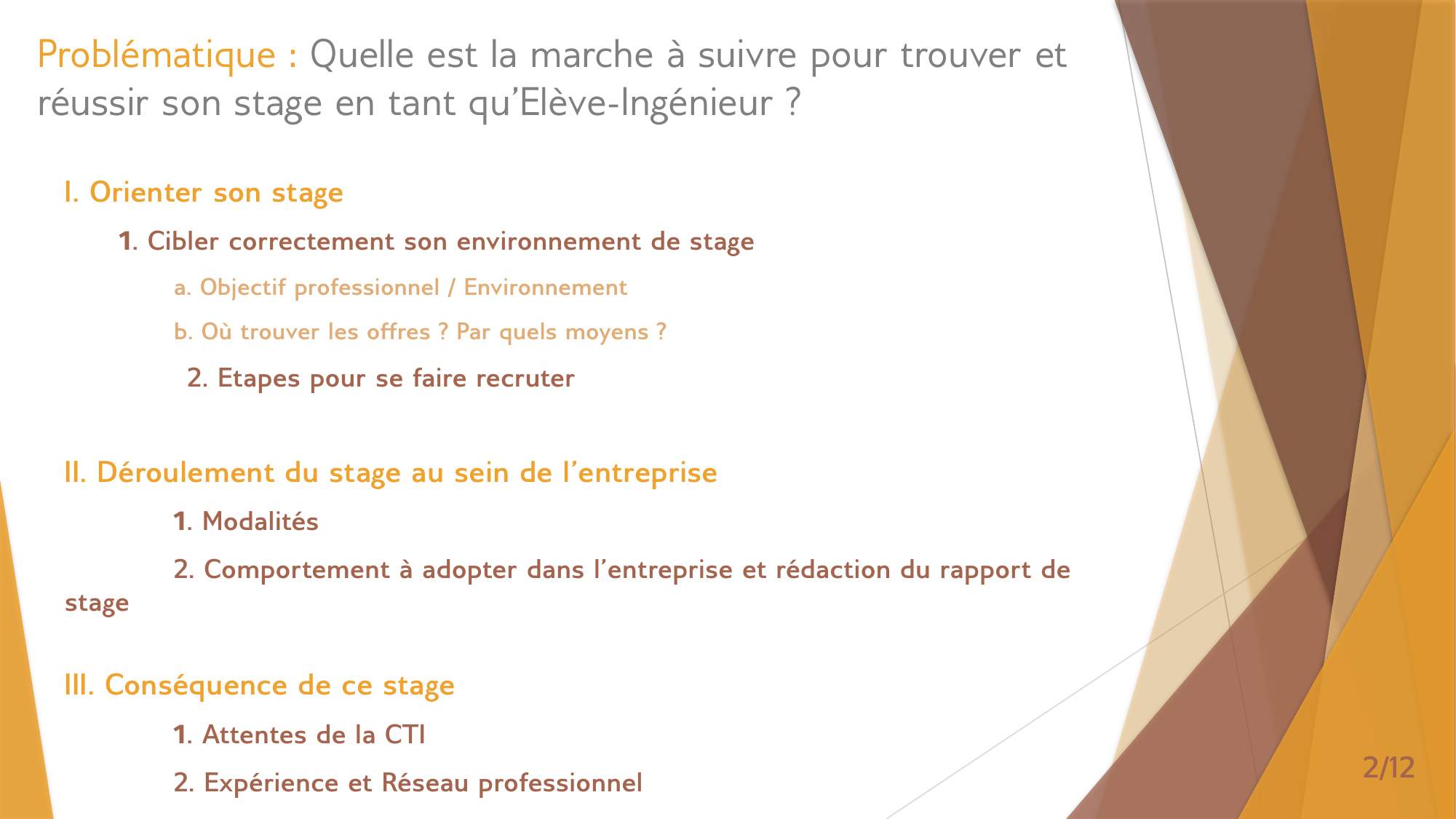

# Problématique : Quelle est la marche à suivre pour trouver et réussir son stage en tant qu’Elève-Ingénieur ?
I. Orienter son stage
1. Cibler correctement son environnement de stage
a. Objectif professionnel / Environnement
b. Où trouver les offres ? Par quels moyens ?
	2. Etapes pour se faire recruter

II. Déroulement du stage au sein de l’entreprise
	1. Modalités
	2. Comportement à adopter dans l’entreprise et rédaction du rapport de stage
III. Conséquence de ce stage
	1. Attentes de la CTI
	2. Expérience et Réseau professionnel

2/12